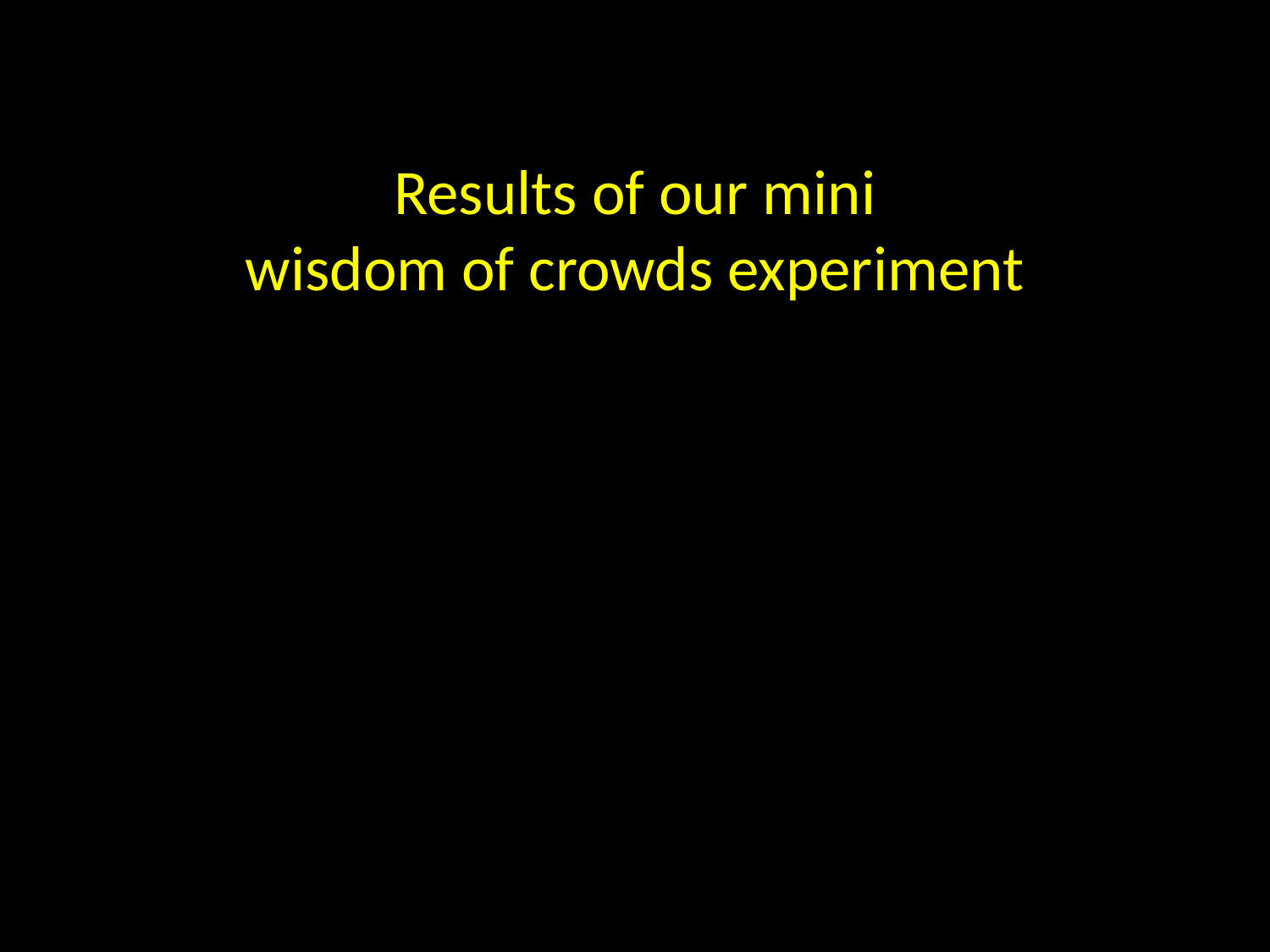

Results of our mini
wisdom of crowds experiment